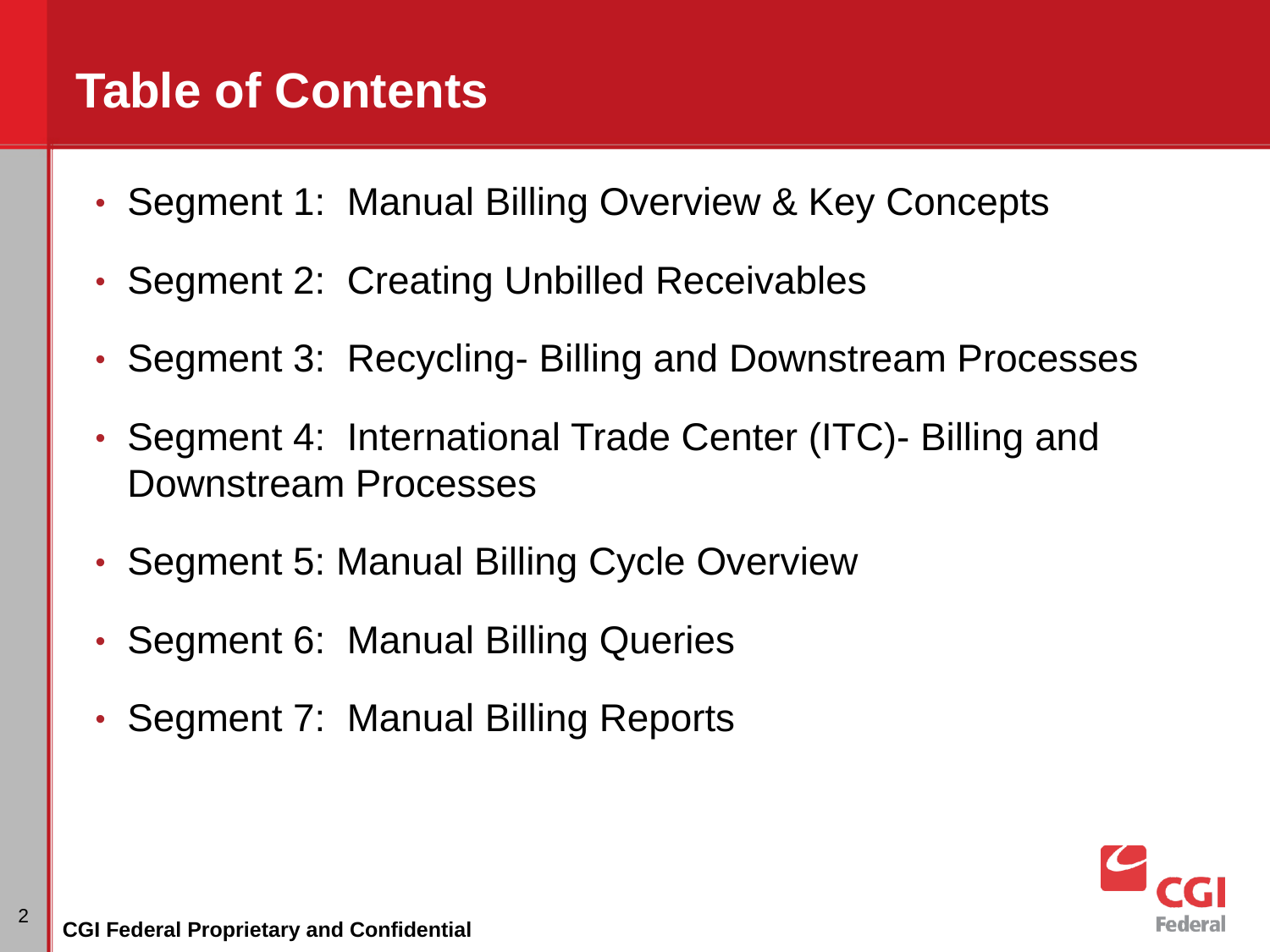

# Table of Contents
Segment 1:  Manual Billing Overview & Key Concepts
Segment 2:  Creating Unbilled Receivables
Segment 3:  Recycling- Billing and Downstream Processes
Segment 4:  International Trade Center (ITC)- Billing and Downstream Processes
Segment 5: Manual Billing Cycle Overview
Segment 6:  Manual Billing Queries
Segment 7:  Manual Billing Reports

2
CGI Federal Proprietary and Confidential